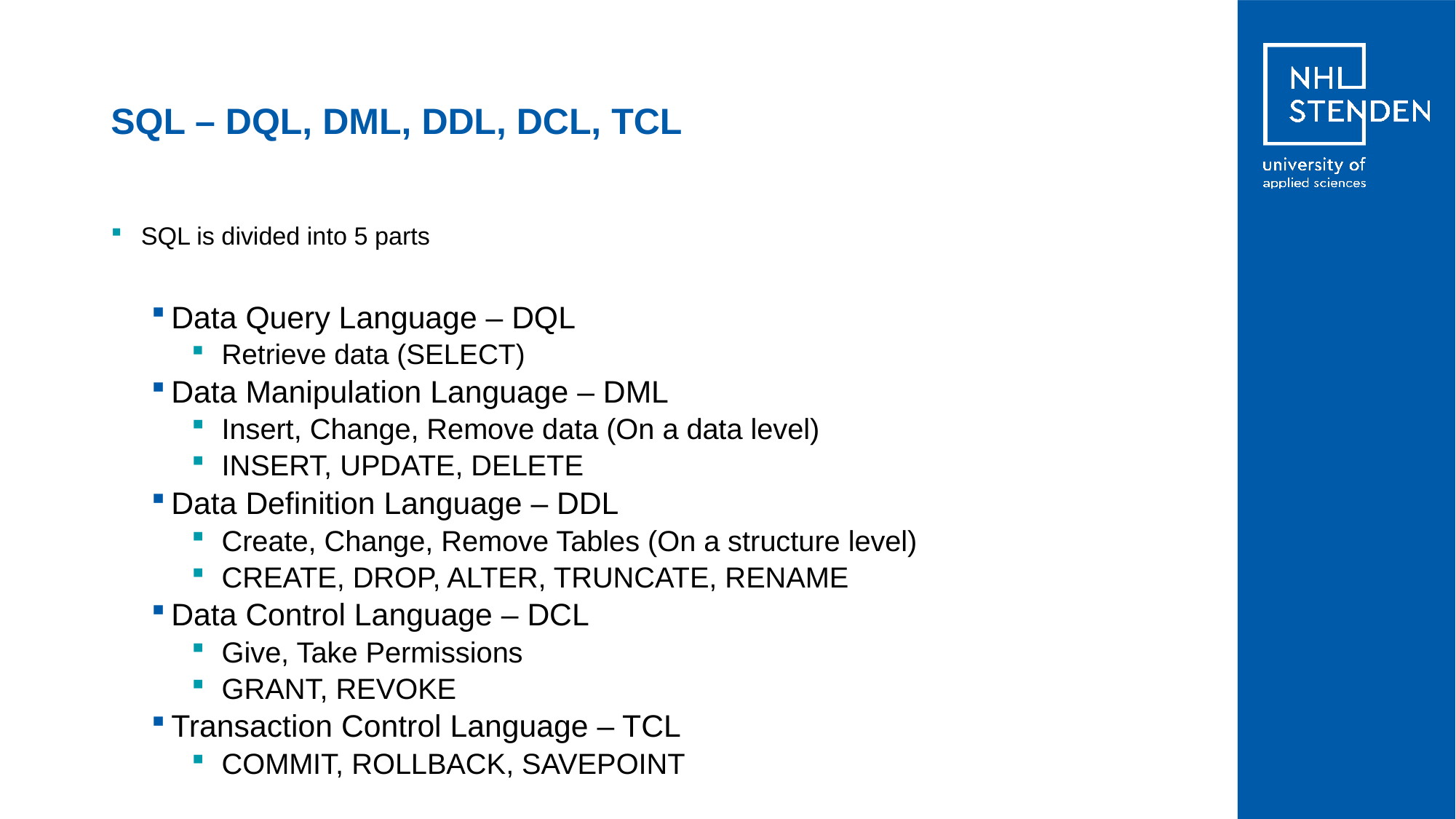

# SQL – DQL, DML, DDL, DCL, TCL
SQL is divided into 5 parts

Data Query Language – DQL
Retrieve data (SELECT)
Data Manipulation Language – DML
Insert, Change, Remove data (On a data level)
INSERT, UPDATE, DELETE
Data Definition Language – DDL
Create, Change, Remove Tables (On a structure level)
CREATE, DROP, ALTER, TRUNCATE, RENAME
Data Control Language – DCL
Give, Take Permissions
GRANT, REVOKE
Transaction Control Language – TCL
COMMIT, ROLLBACK, SAVEPOINT